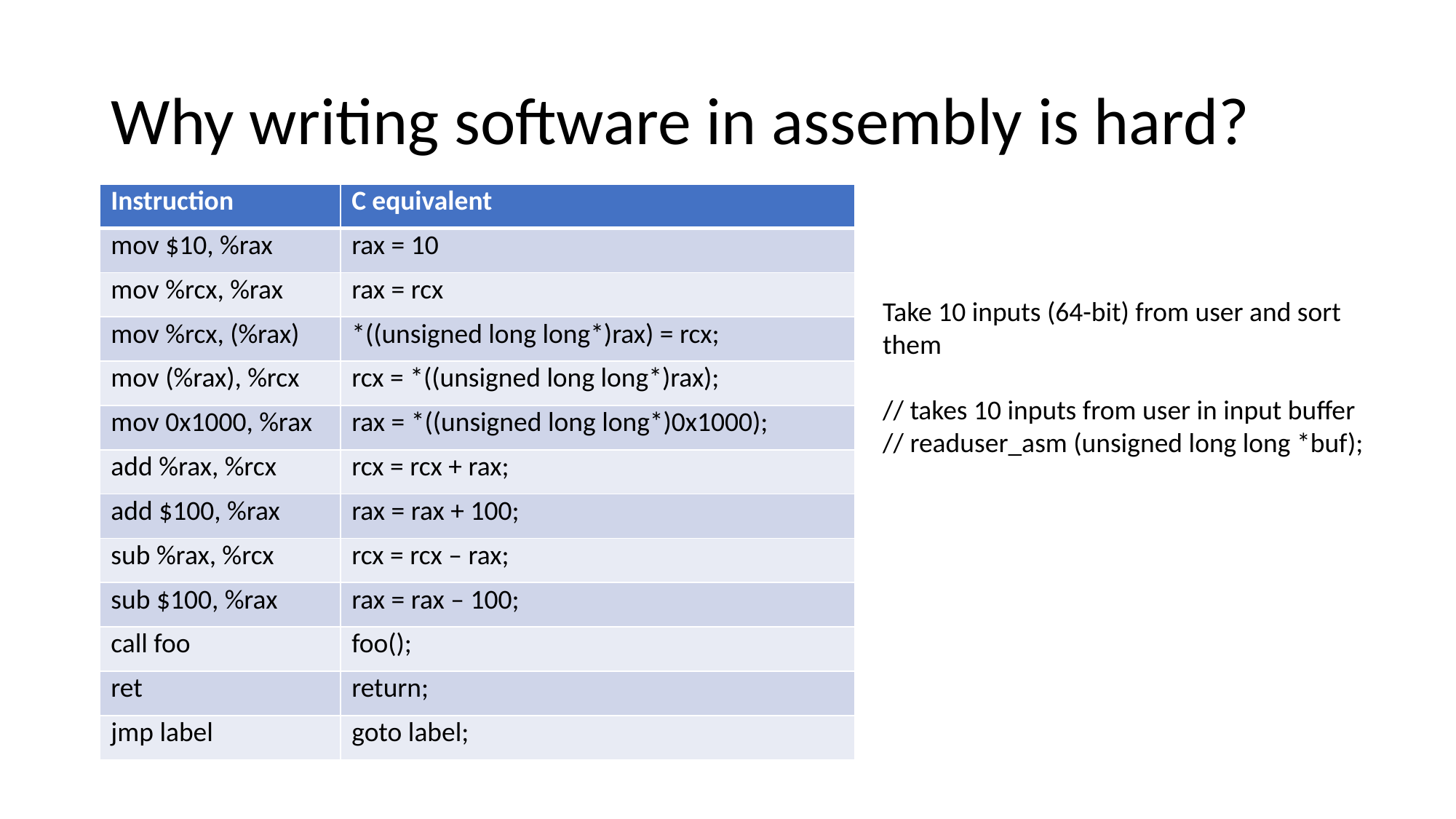

# Why writing software in assembly is hard?
| Instruction | C equivalent |
| --- | --- |
| mov $10, %rax | rax = 10 |
| mov %rcx, %rax | rax = rcx |
| mov %rcx, (%rax) | \*((unsigned long long\*)rax) = rcx; |
| mov (%rax), %rcx | rcx = \*((unsigned long long\*)rax); |
| mov 0x1000, %rax | rax = \*((unsigned long long\*)0x1000); |
| add %rax, %rcx | rcx = rcx + rax; |
| add $100, %rax | rax = rax + 100; |
| sub %rax, %rcx | rcx = rcx – rax; |
| sub $100, %rax | rax = rax – 100; |
| call foo | foo(); |
| ret | return; |
| jmp label | goto label; |

Take 10 inputs (64-bit) from user and sort them

// takes 10 inputs from user in input buffer
// readuser_asm (unsigned long long *buf);